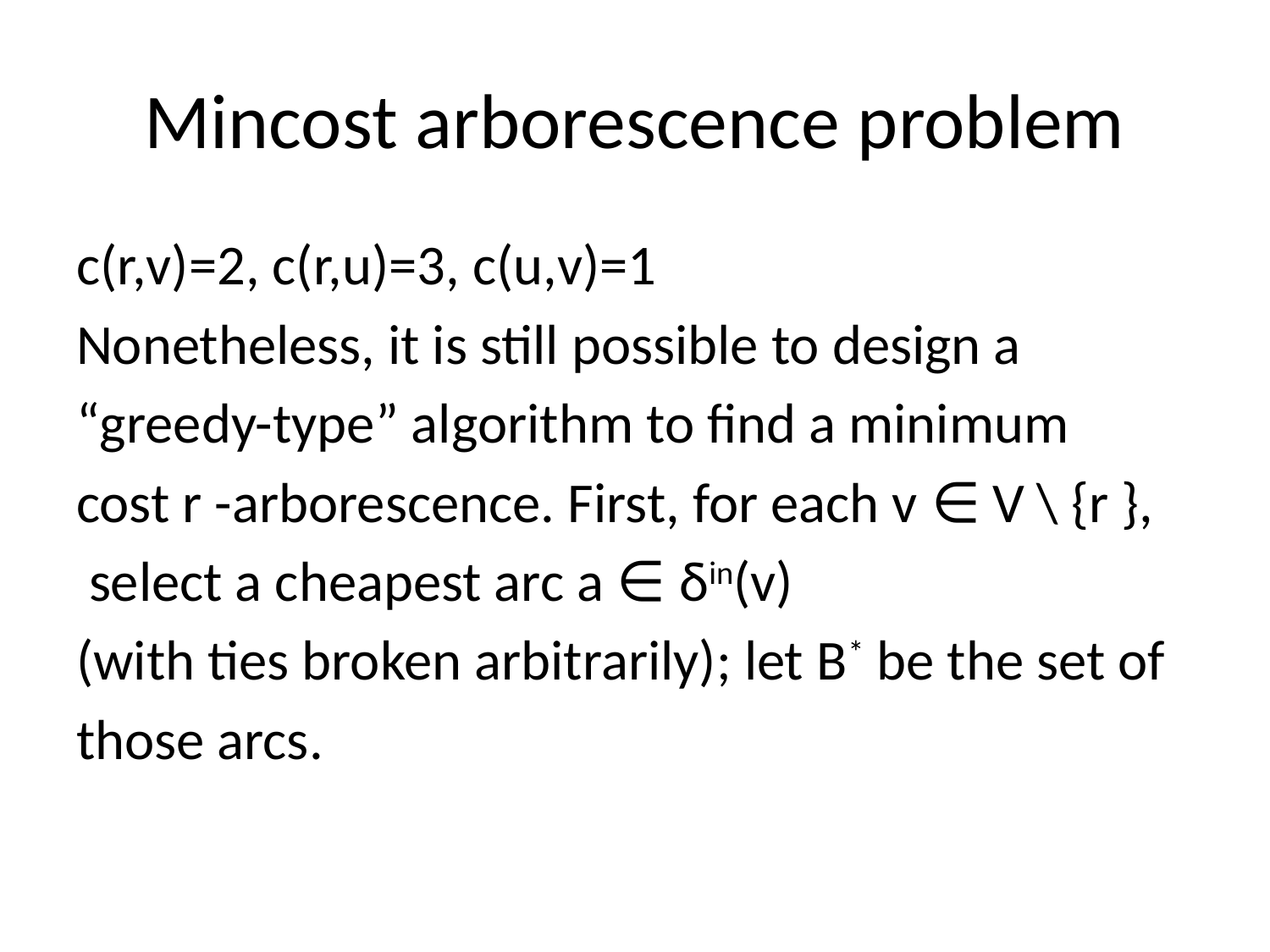

# Mincost arborescence problem
c(r,v)=2, c(r,u)=3, c(u,v)=1
Nonetheless, it is still possible to design a
“greedy-type” algorithm to find a minimum
cost r -arborescence. First, for each v ∈ V \ {r },
 select a cheapest arc a ∈ δin(v)
(with ties broken arbitrarily); let B* be the set of
those arcs.